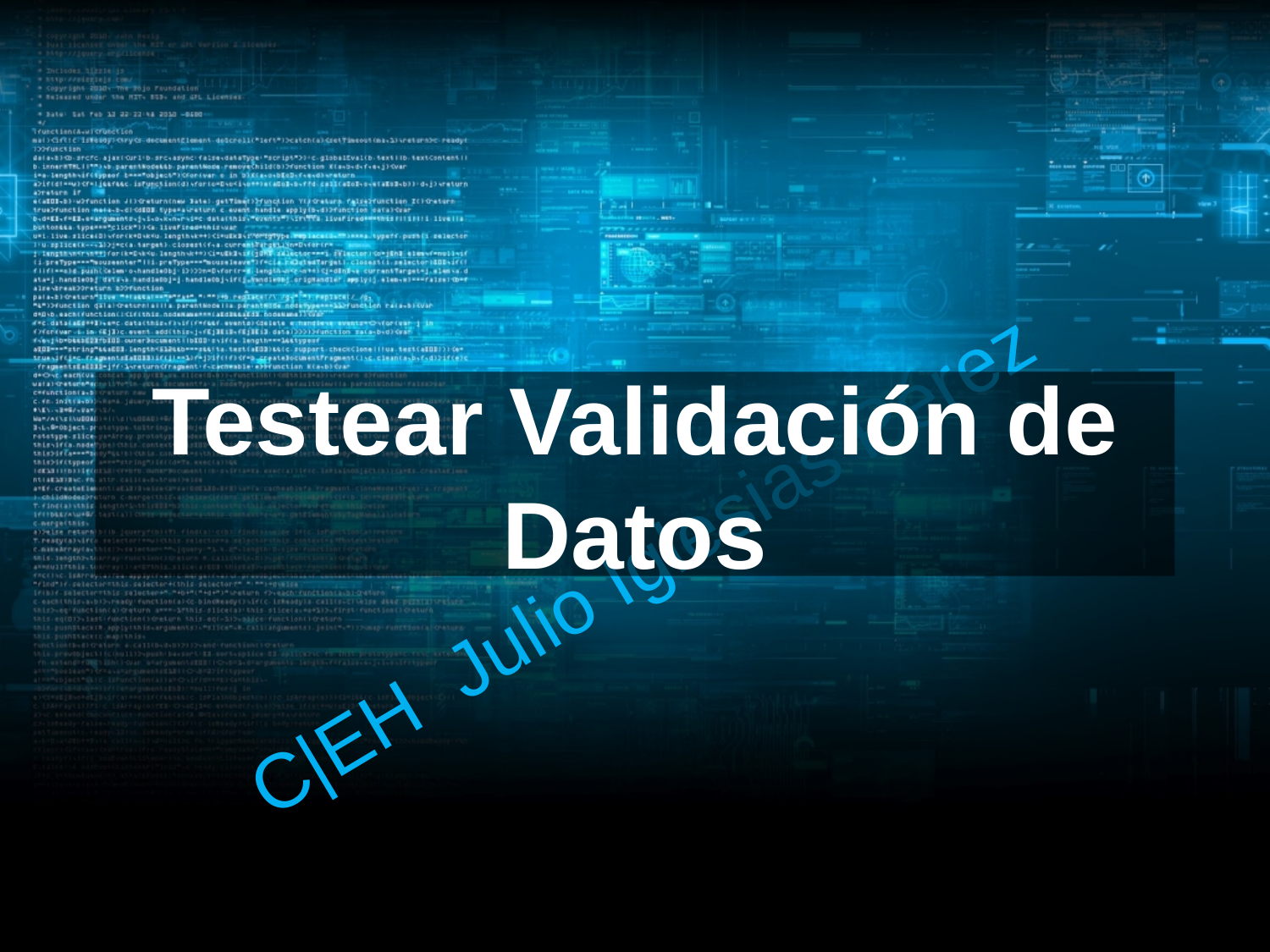

# Testear Validación de Datos
C|EH  Julio Iglesias Pérez